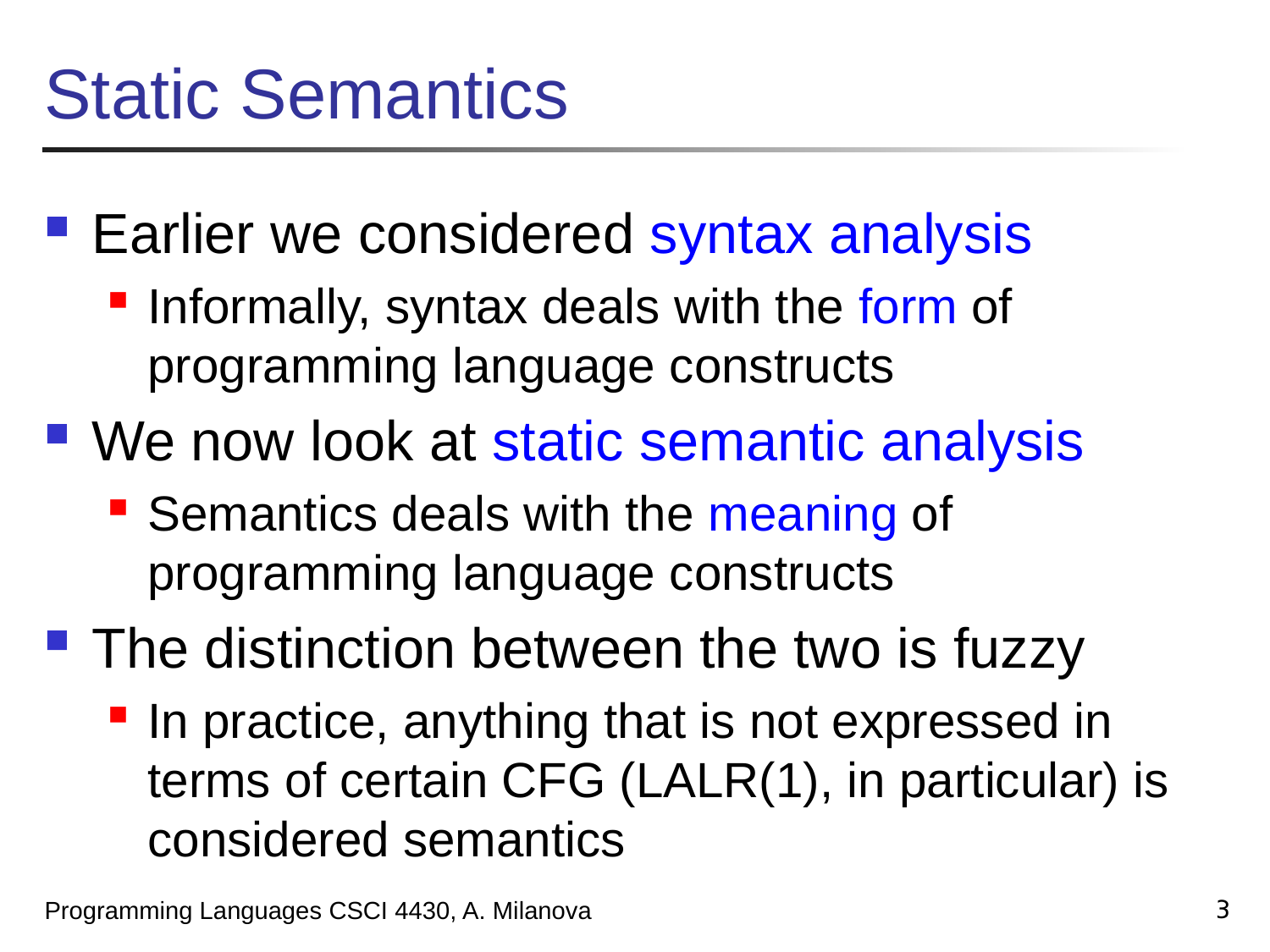

# Static Semantics
Earlier we considered syntax analysis
Informally, syntax deals with the form of programming language constructs
We now look at static semantic analysis
Semantics deals with the meaning of programming language constructs
The distinction between the two is fuzzy
In practice, anything that is not expressed in terms of certain CFG (LALR(1), in particular) is considered semantics
3
Programming Languages CSCI 4430, A. Milanova